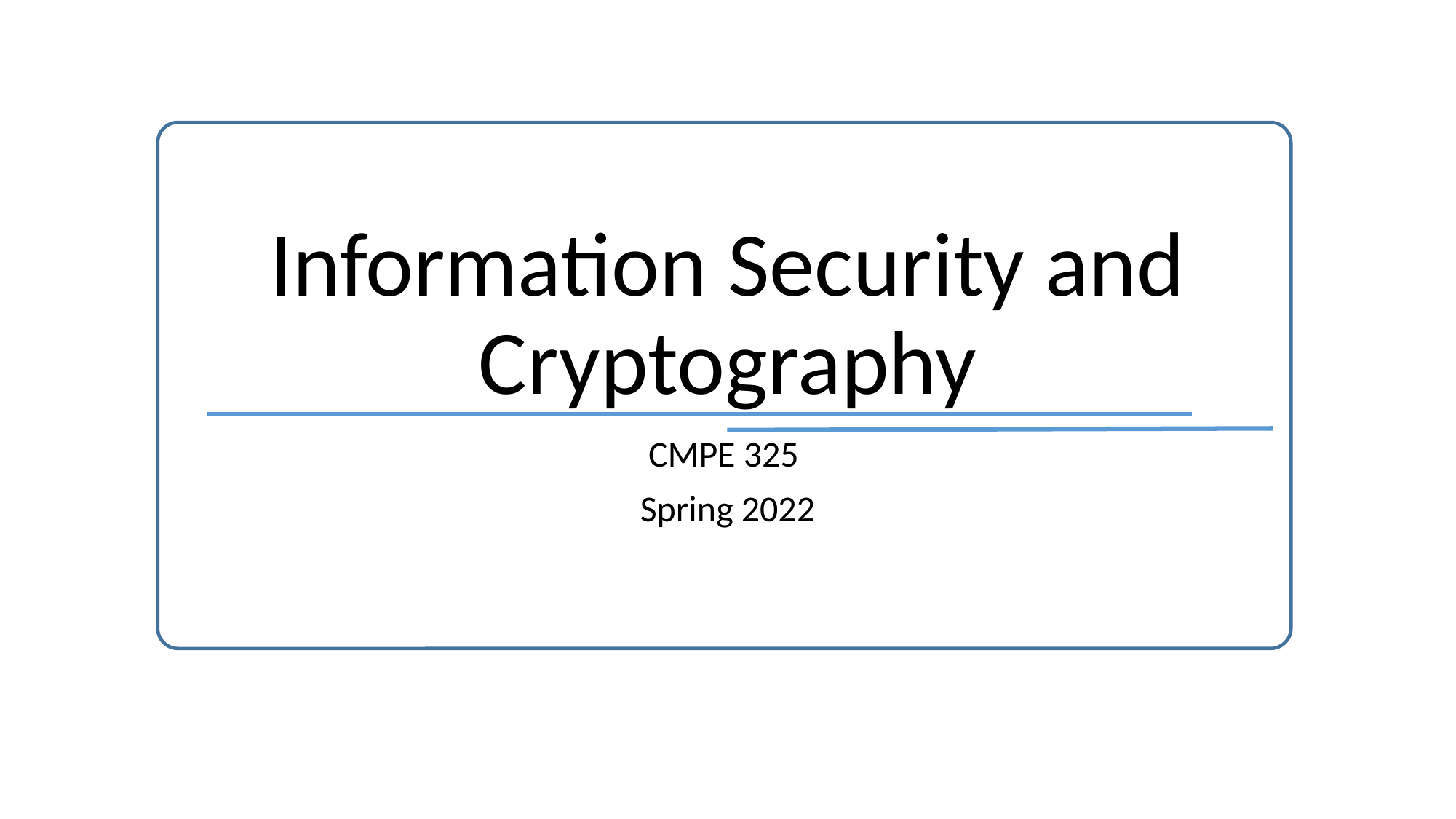

# Information Security and Cryptography
CMPE 325
Spring 2022